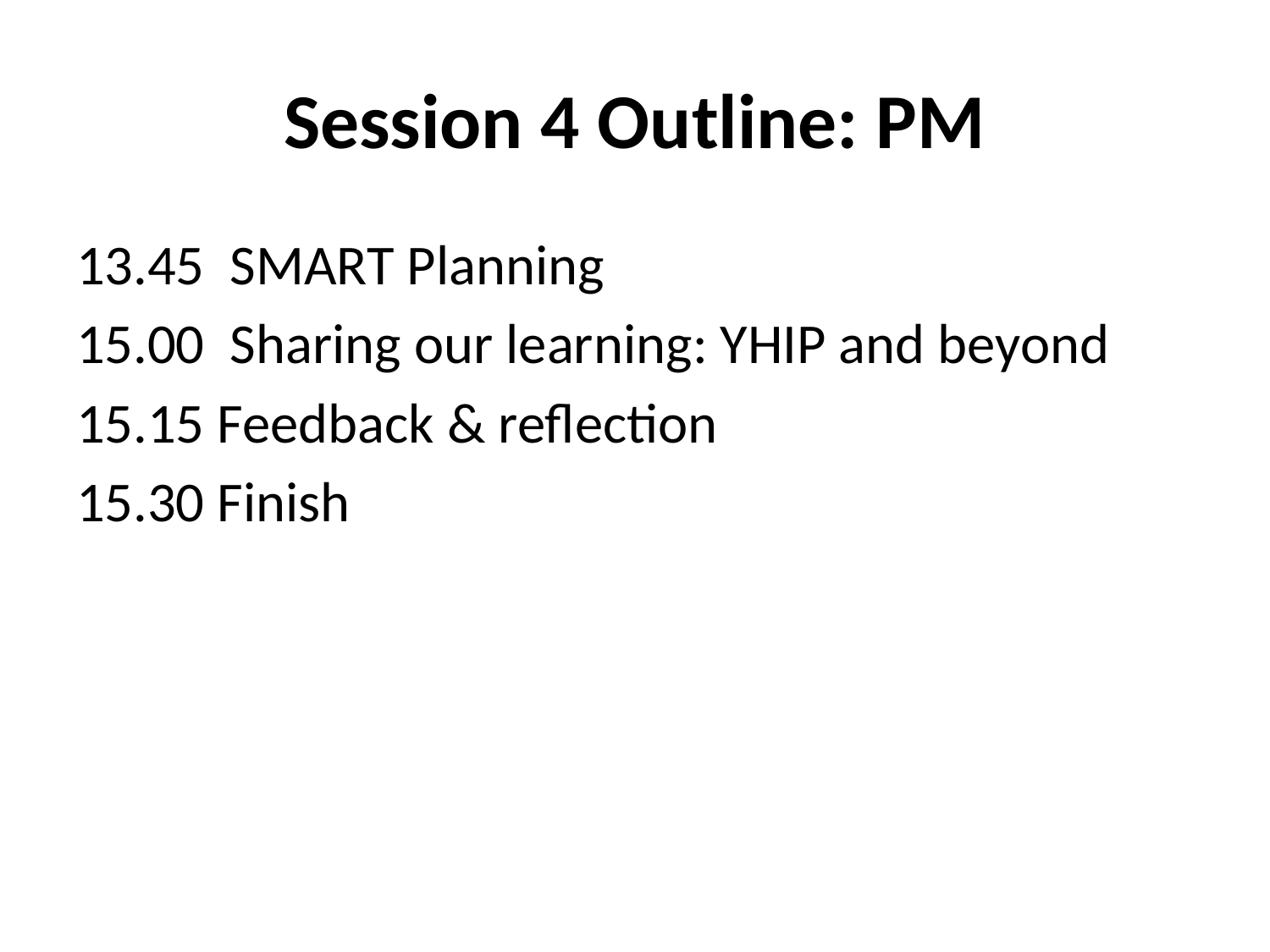

# Session 4 Outline: PM
13.45  SMART Planning
15.00  Sharing our learning: YHIP and beyond
15.15 Feedback & reflection
15.30 Finish